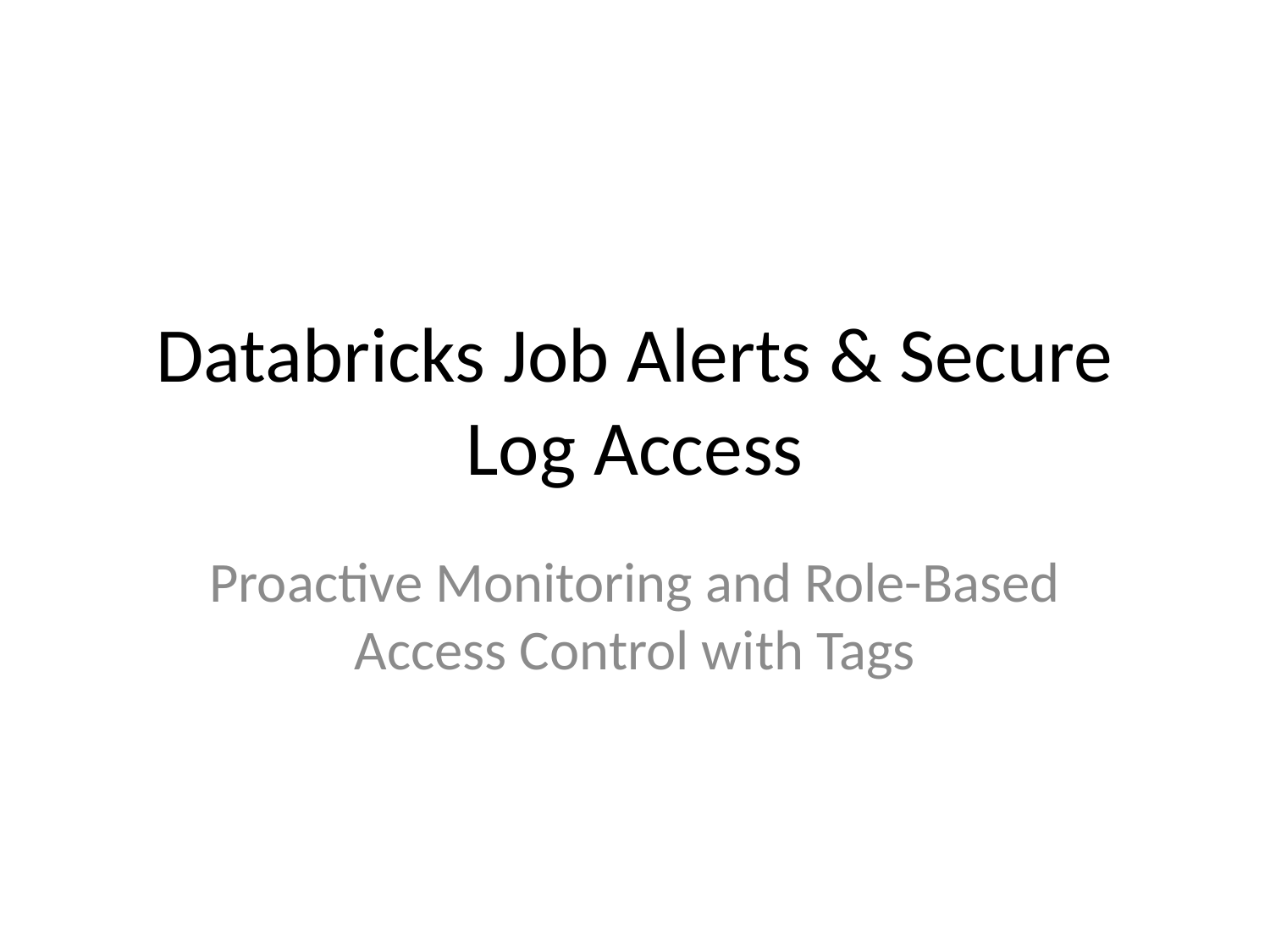

# Databricks Job Alerts & Secure Log Access
Proactive Monitoring and Role-Based Access Control with Tags